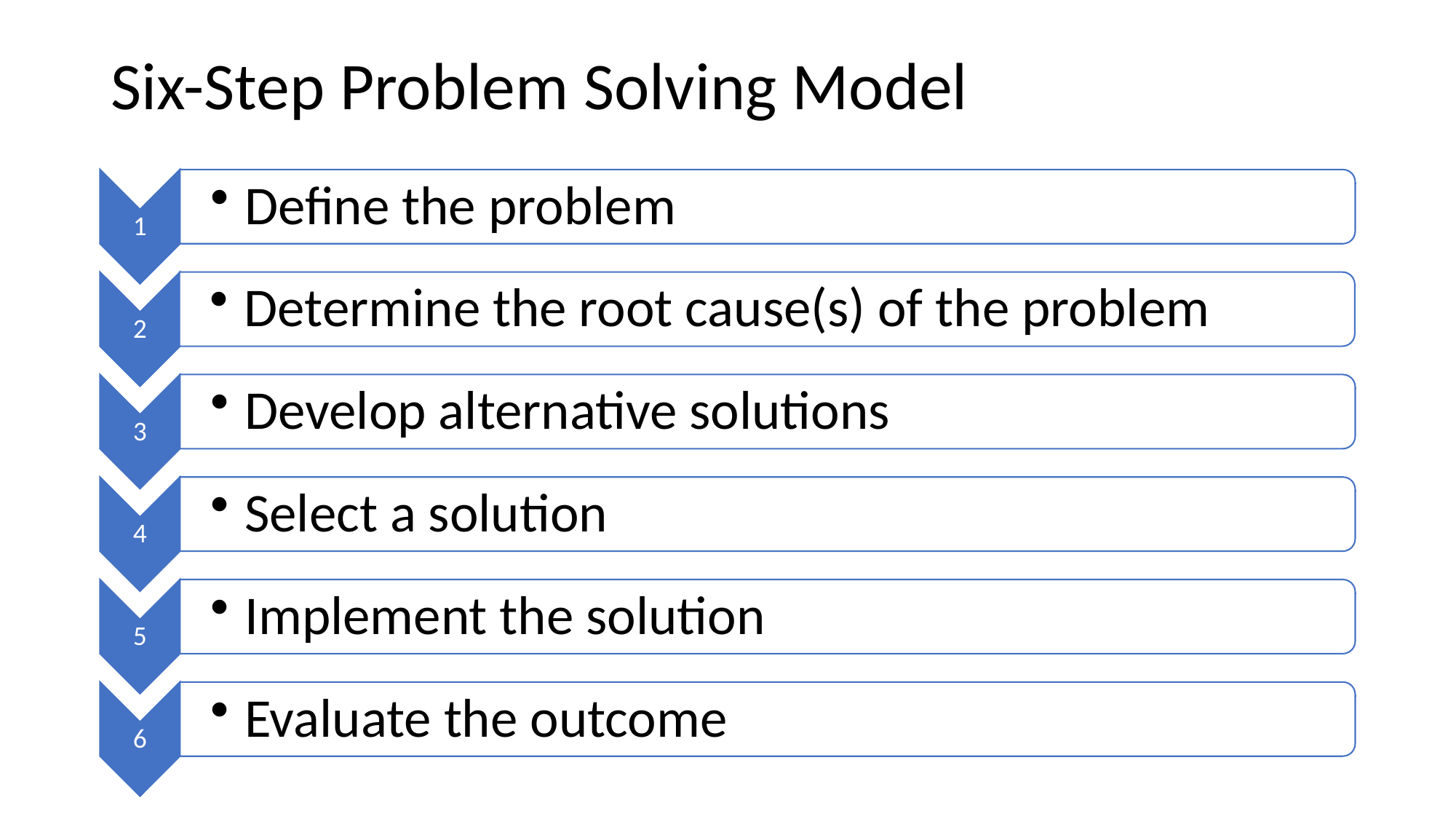

# Six-Step Problem Solving Model
1
Define the problem
2
Determine the root cause(s) of the problem
3
Develop alternative solutions
4
Select a solution
5
Implement the solution
6
Evaluate the outcome